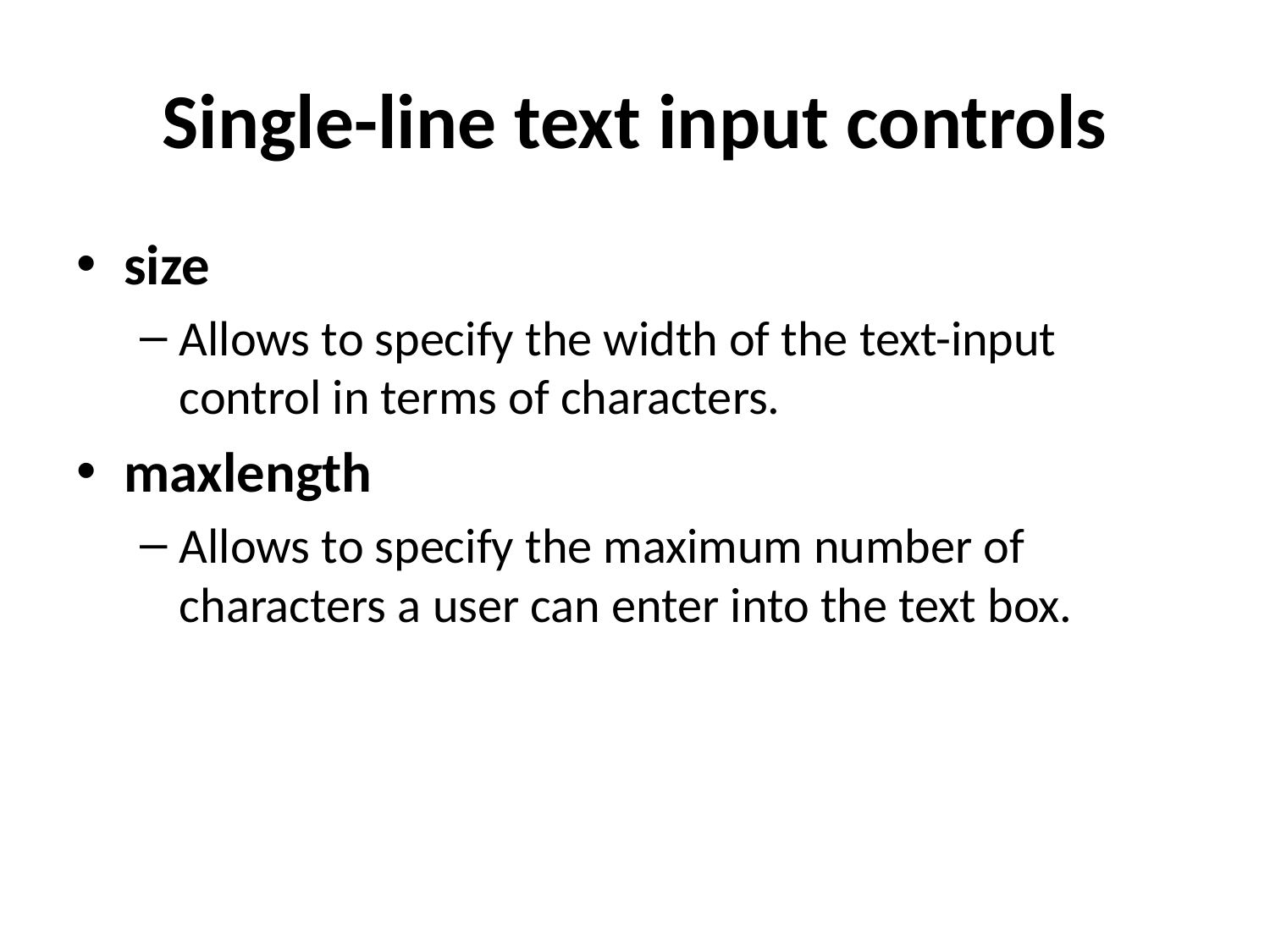

# Single-line text input controls
size
Allows to specify the width of the text-input control in terms of characters.
maxlength
Allows to specify the maximum number of characters a user can enter into the text box.